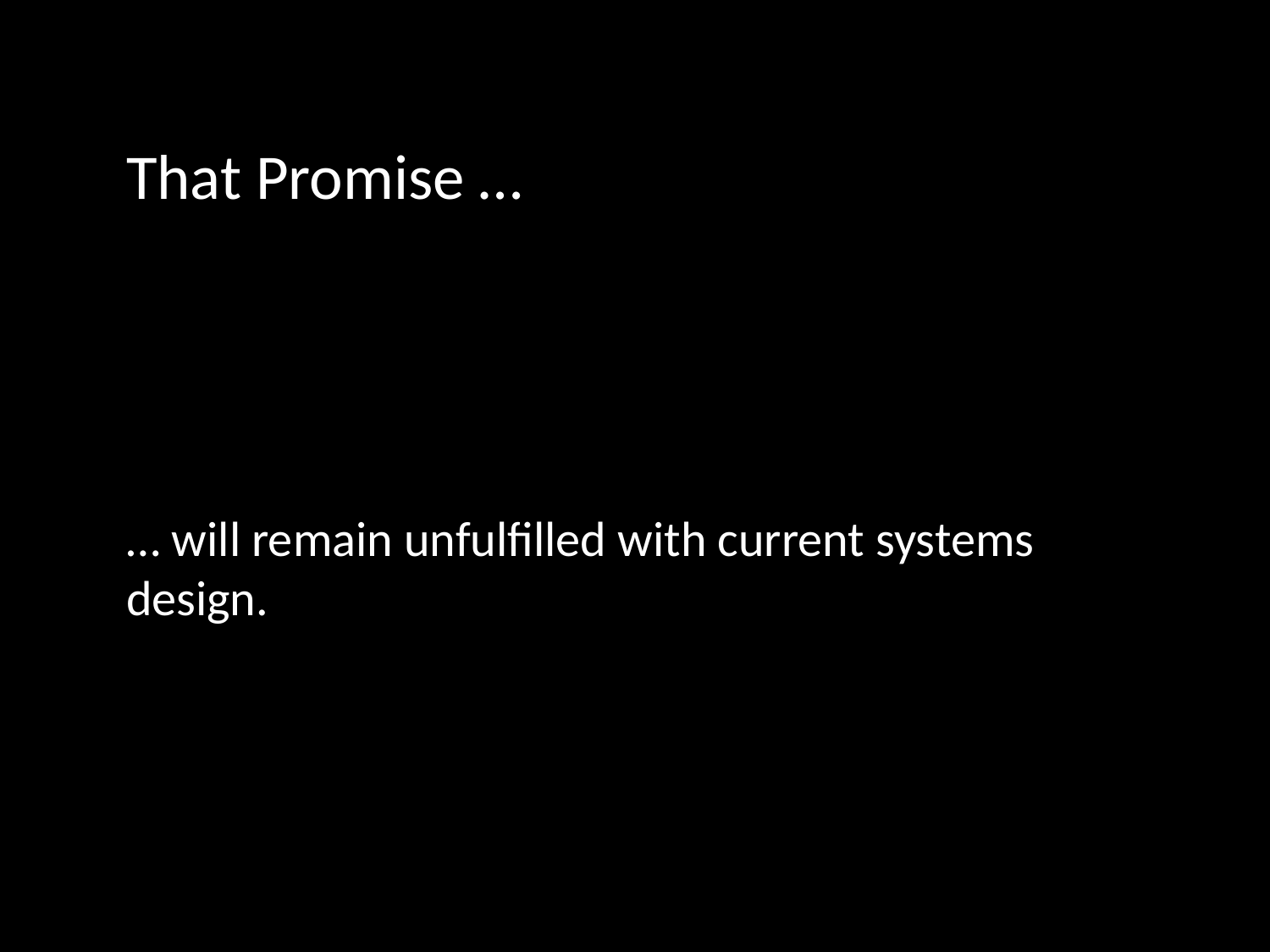

# That Promise …
… will remain unfulfilled with current systems design.